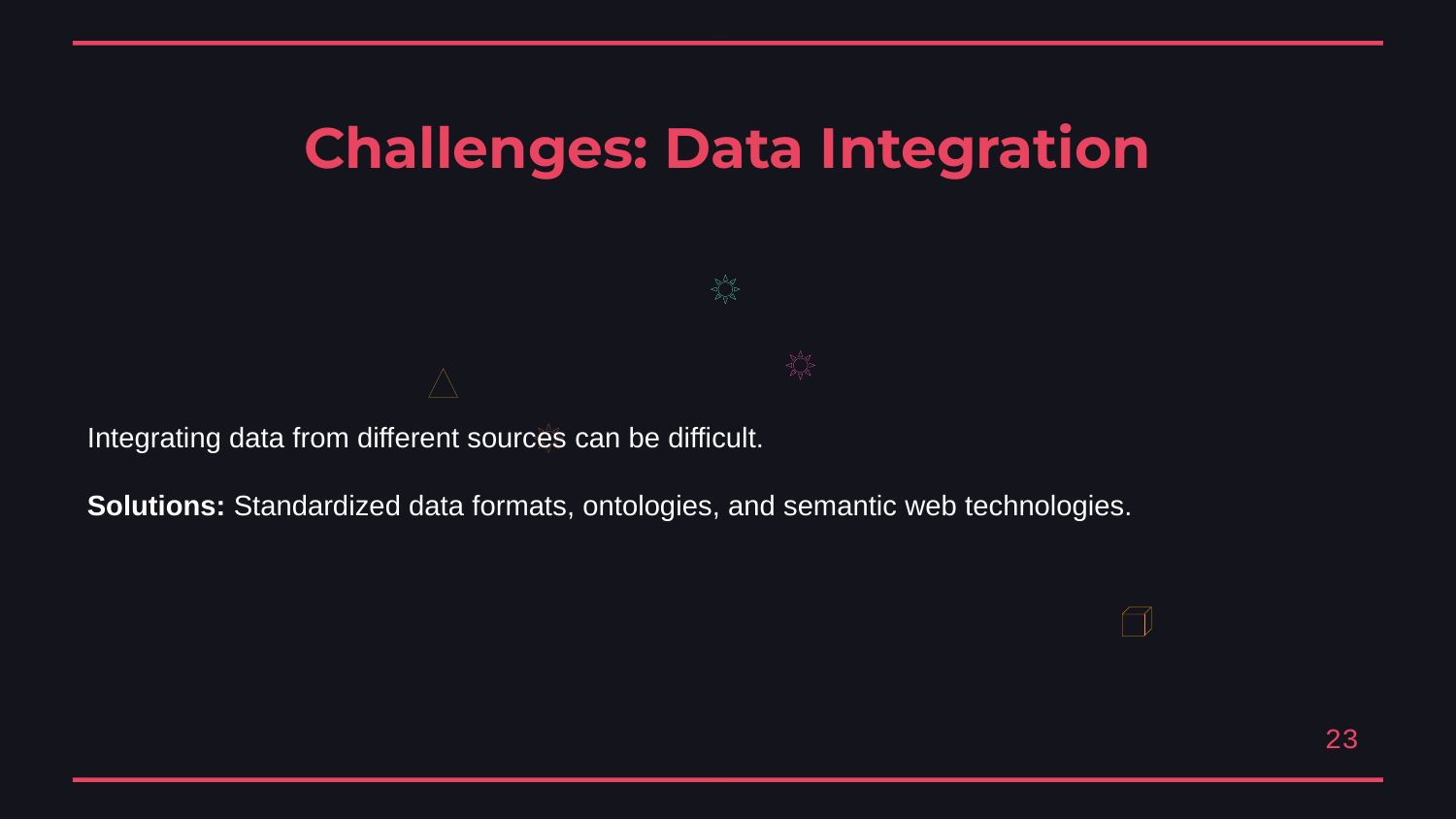

Challenges: Data Integration
Integrating data from different sources can be difficult.

Solutions: Standardized data formats, ontologies, and semantic web technologies.

23